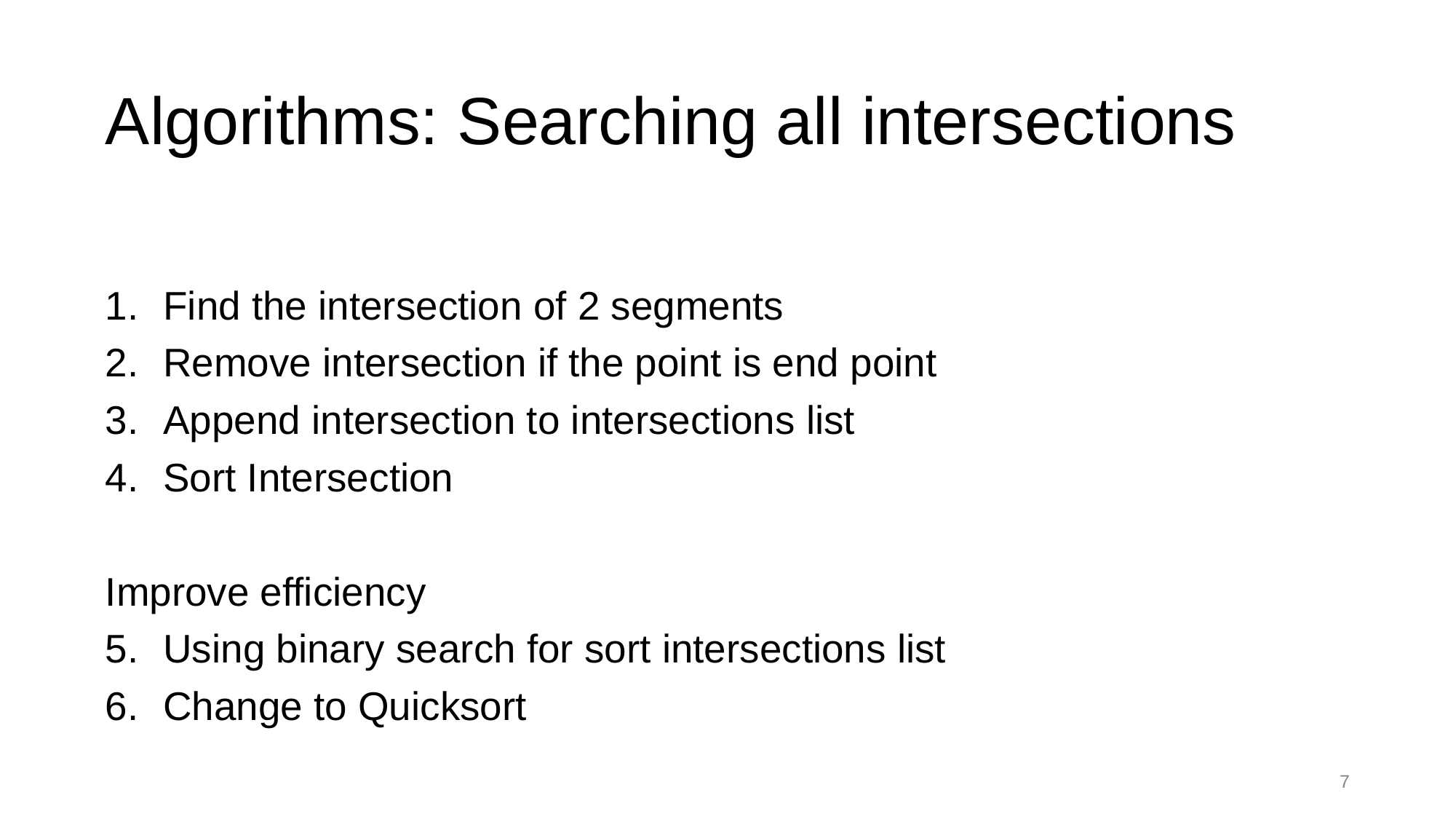

# Algorithms: Searching all intersections

Find the intersection of 2 segments
Remove intersection if the point is end point
Append intersection to intersections list
Sort Intersection

Improve efficiency
Using binary search for sort intersections list
Change to Quicksort
7